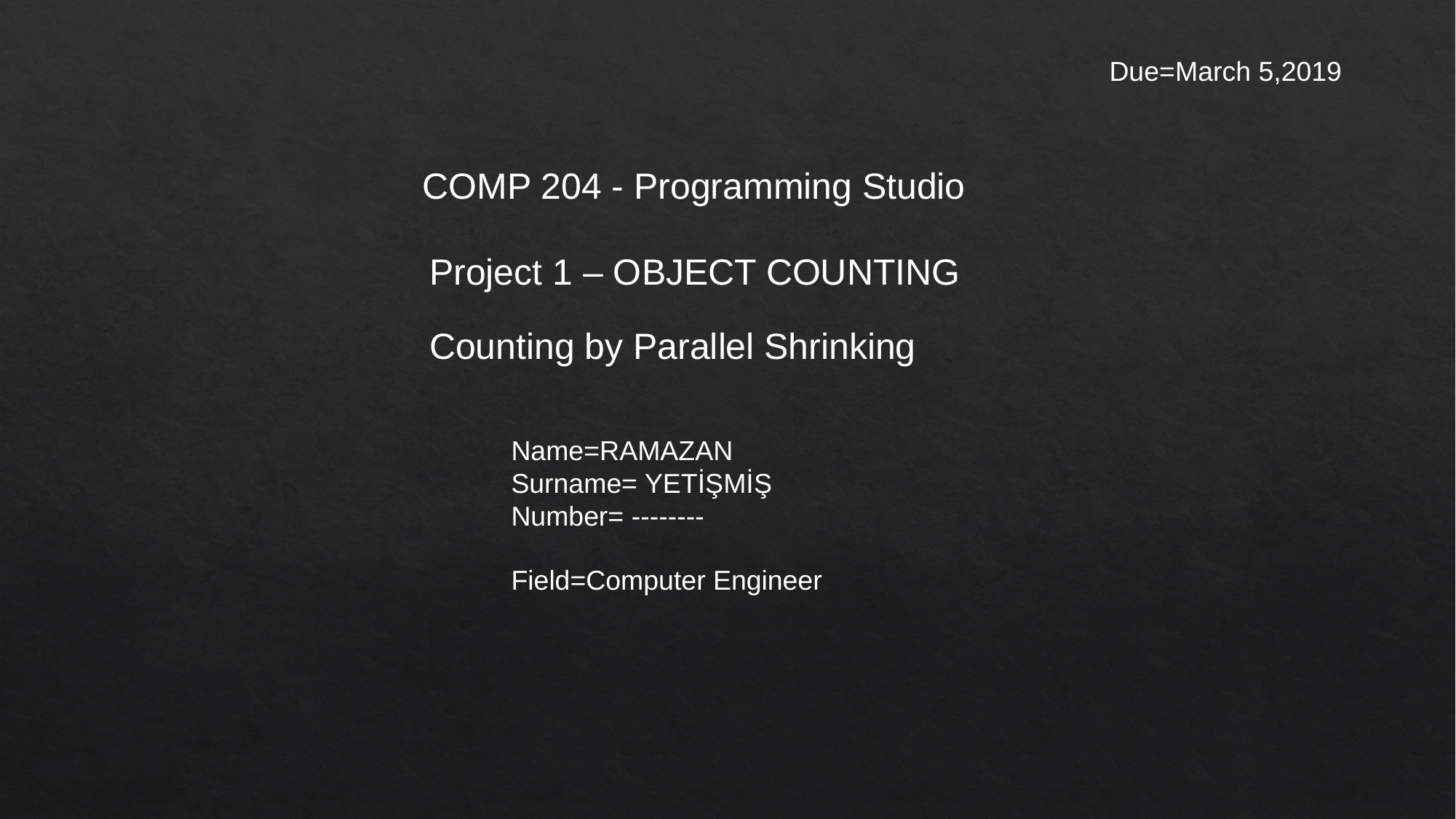

Due=March 5,2019

COMP 204 - Programming Studio
Project 1 – OBJECT COUNTING
Counting by Parallel Shrinking
Name=RAMAZAN
Surname= YETİŞMİŞ
Number= --------
Field=Computer Engineer